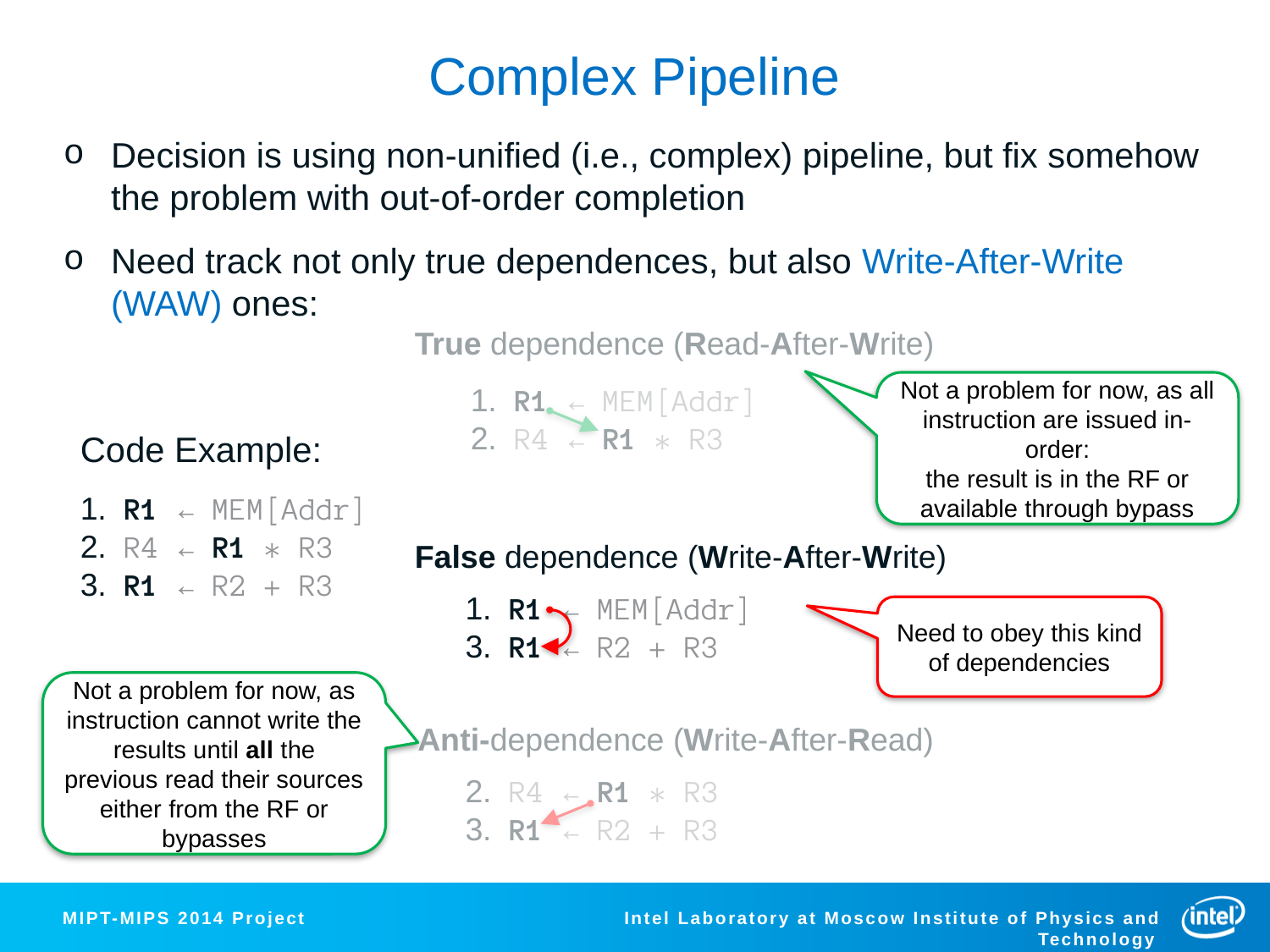

# Complex Pipeline
Decision is using non-unified (i.e., complex) pipeline, but fix somehow the problem with out-of-order completion
Need track not only true dependences, but also Write-After-Write (WAW) ones:

True dependence (Read-After-Write)
Not a problem for now, as all instruction are issued in-order:
the result is in the RF or available through bypass
1.  R1 ← MEM[Addr]
2.  R4 ← R1 * R3
Code Example:

1.  R1 ← MEM[Addr]
2.  R4 ← R1 * R3
3.  R1 ← R2 + R3

False dependence (Write-After-Write)
1.  R1 ← MEM[Addr]
3.  R1 ← R2 + R3
Need to obey this kind of dependencies

Not a problem for now, as instruction cannot write the results until all the previous read their sources either from the RF or bypasses
Anti-dependence (Write-After-Read)

2.  R4 ← R1 * R3
3.  R1 ← R2 + R3